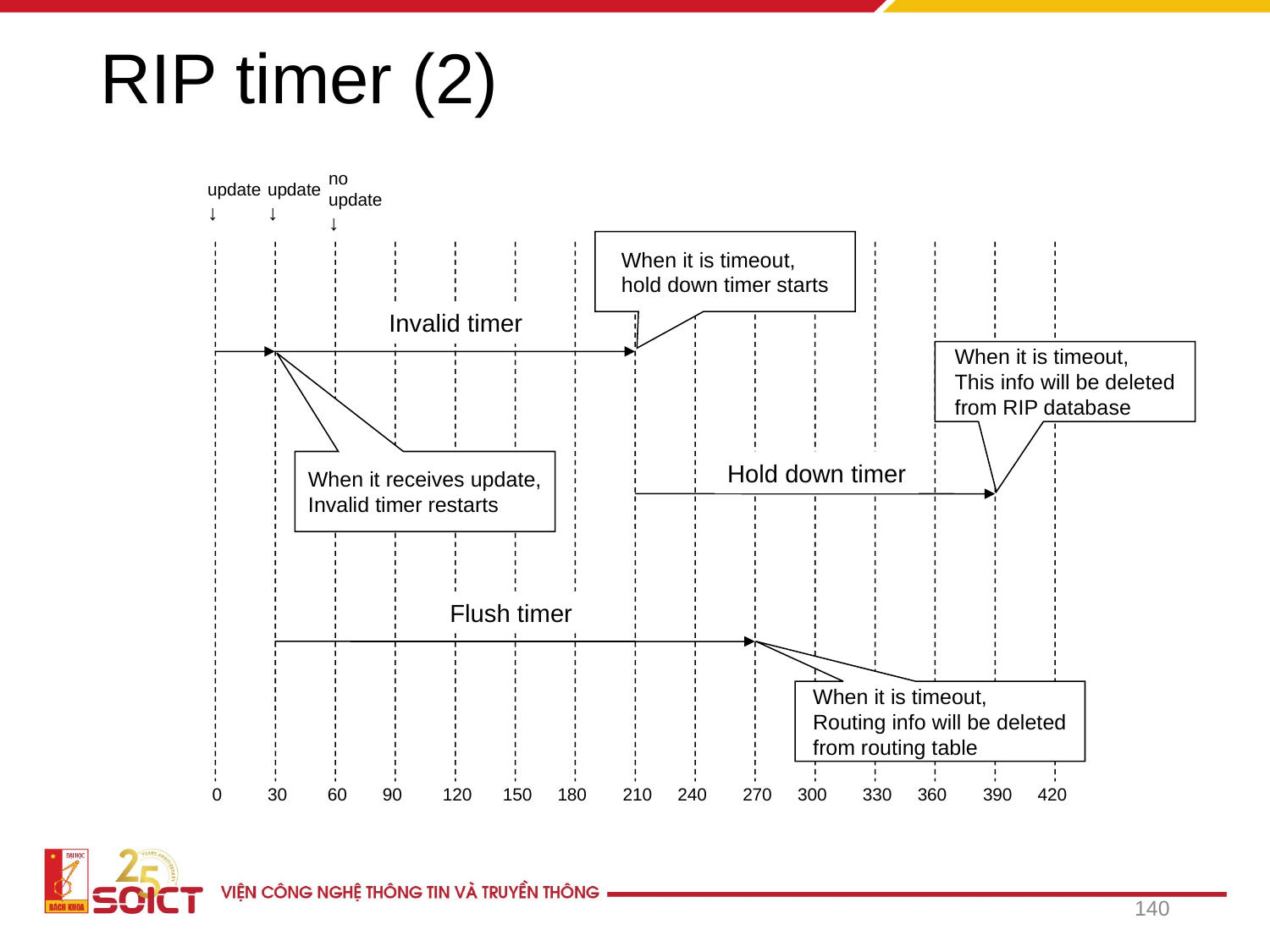

# RIP timer (2)
no
update
↓
update
↓
update
↓
When it is timeout,
hold down timer starts

Invalid timer
When it is timeout,
This info will be deleted from RIP database

When it receives update,
Invalid timer restarts
Hold down timer

Flush timer

When it is timeout,
Routing info will be deleted from routing table
0
30
60
90
120
150
180
210
240
270
300
330
360
390
420
140